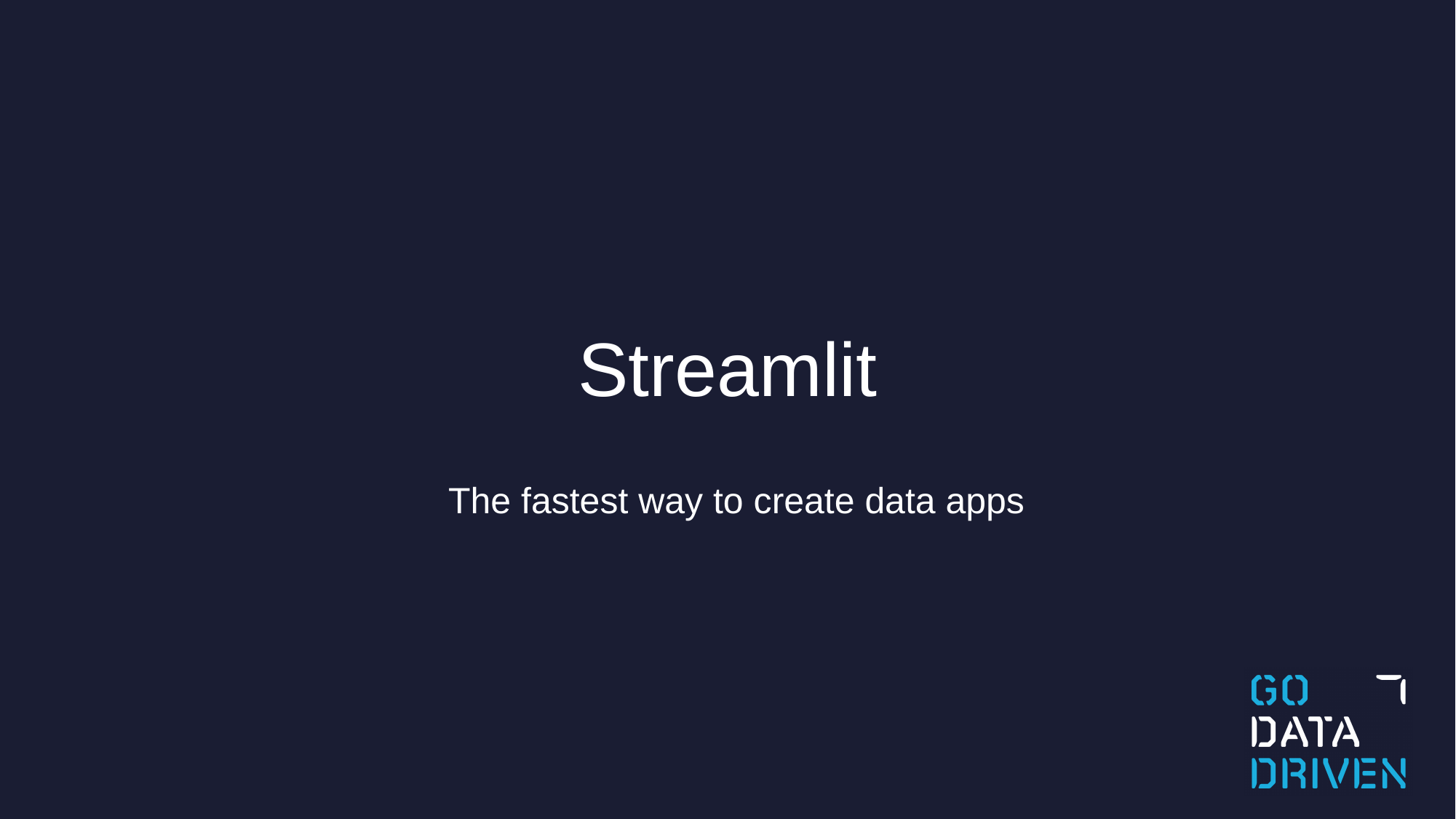

# Streamlit

The fastest way to create data apps